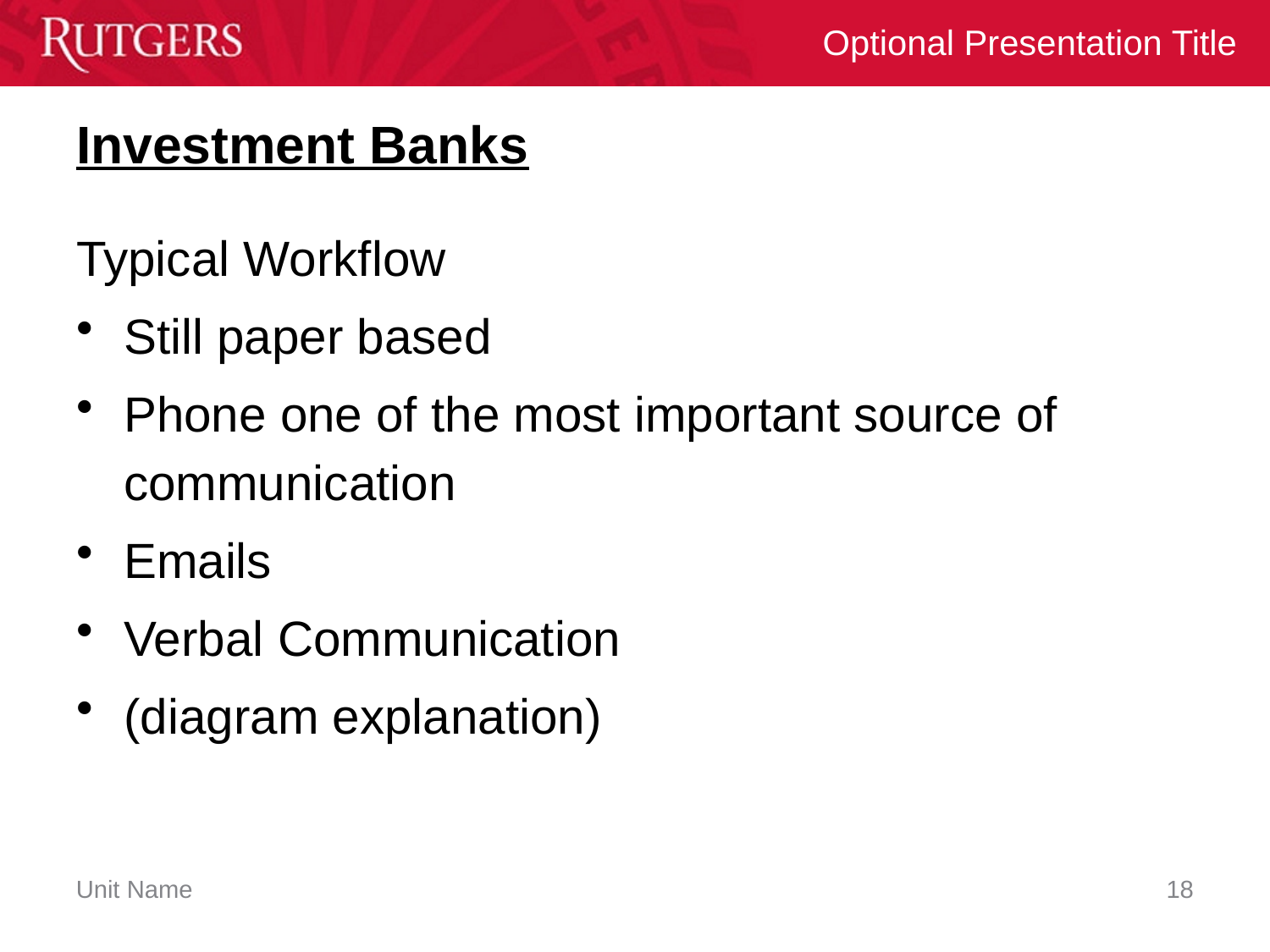

# Investment Banks
Typical Workflow
Still paper based
Phone one of the most important source of communication
Emails
Verbal Communication
(diagram explanation)
18